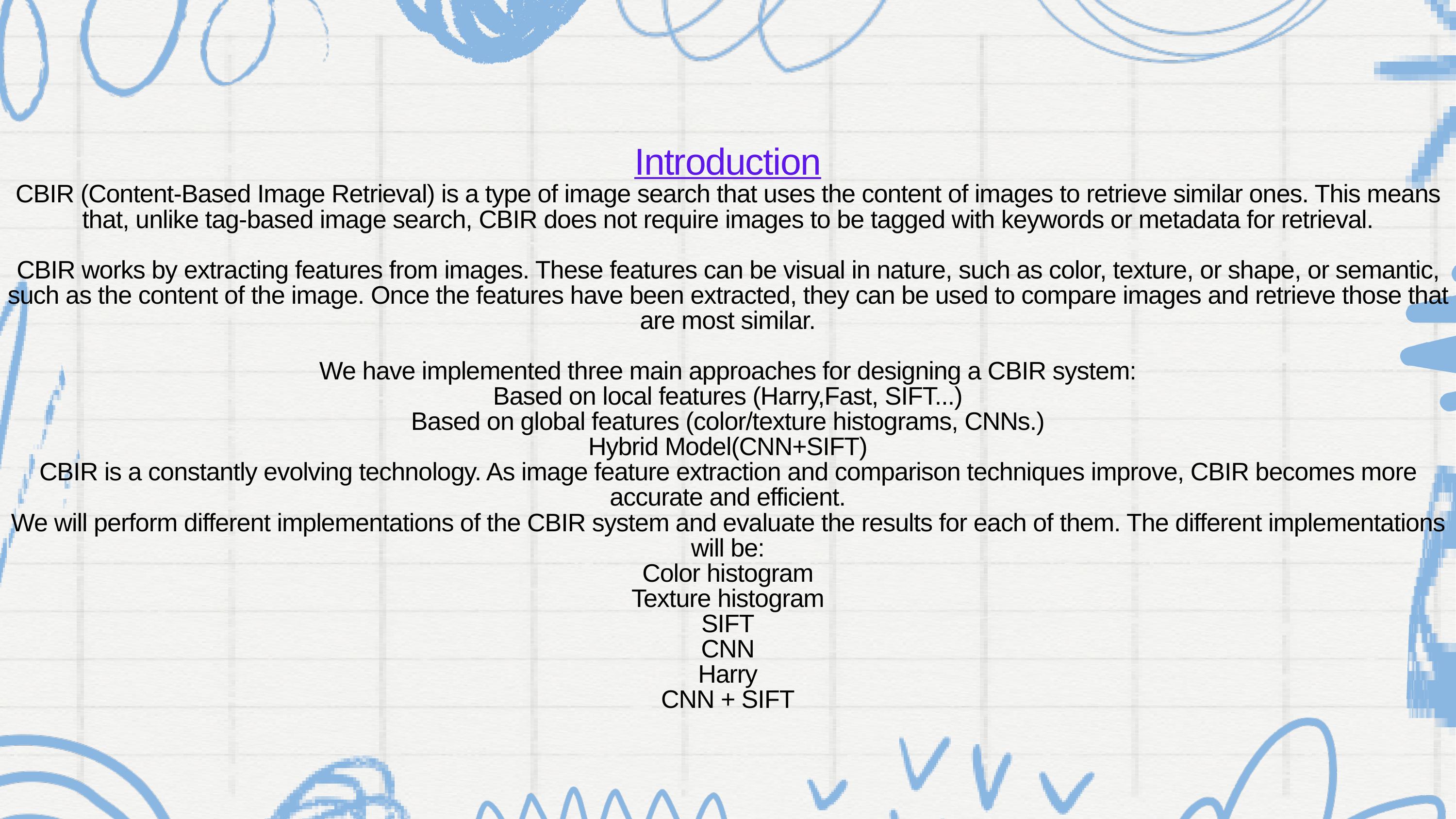

Introduction
CBIR (Content-Based Image Retrieval) is a type of image search that uses the content of images to retrieve similar ones. This means that, unlike tag-based image search, CBIR does not require images to be tagged with keywords or metadata for retrieval.

CBIR works by extracting features from images. These features can be visual in nature, such as color, texture, or shape, or semantic, such as the content of the image. Once the features have been extracted, they can be used to compare images and retrieve those that are most similar.

We have implemented three main approaches for designing a CBIR system:
Based on local features (Harry,Fast, SIFT...)
Based on global features (color/texture histograms, CNNs.)
Hybrid Model(CNN+SIFT)
CBIR is a constantly evolving technology. As image feature extraction and comparison techniques improve, CBIR becomes more accurate and efficient.
We will perform different implementations of the CBIR system and evaluate the results for each of them. The different implementations will be:
Color histogram
Texture histogram
SIFT
CNN
Harry
CNN + SIFT